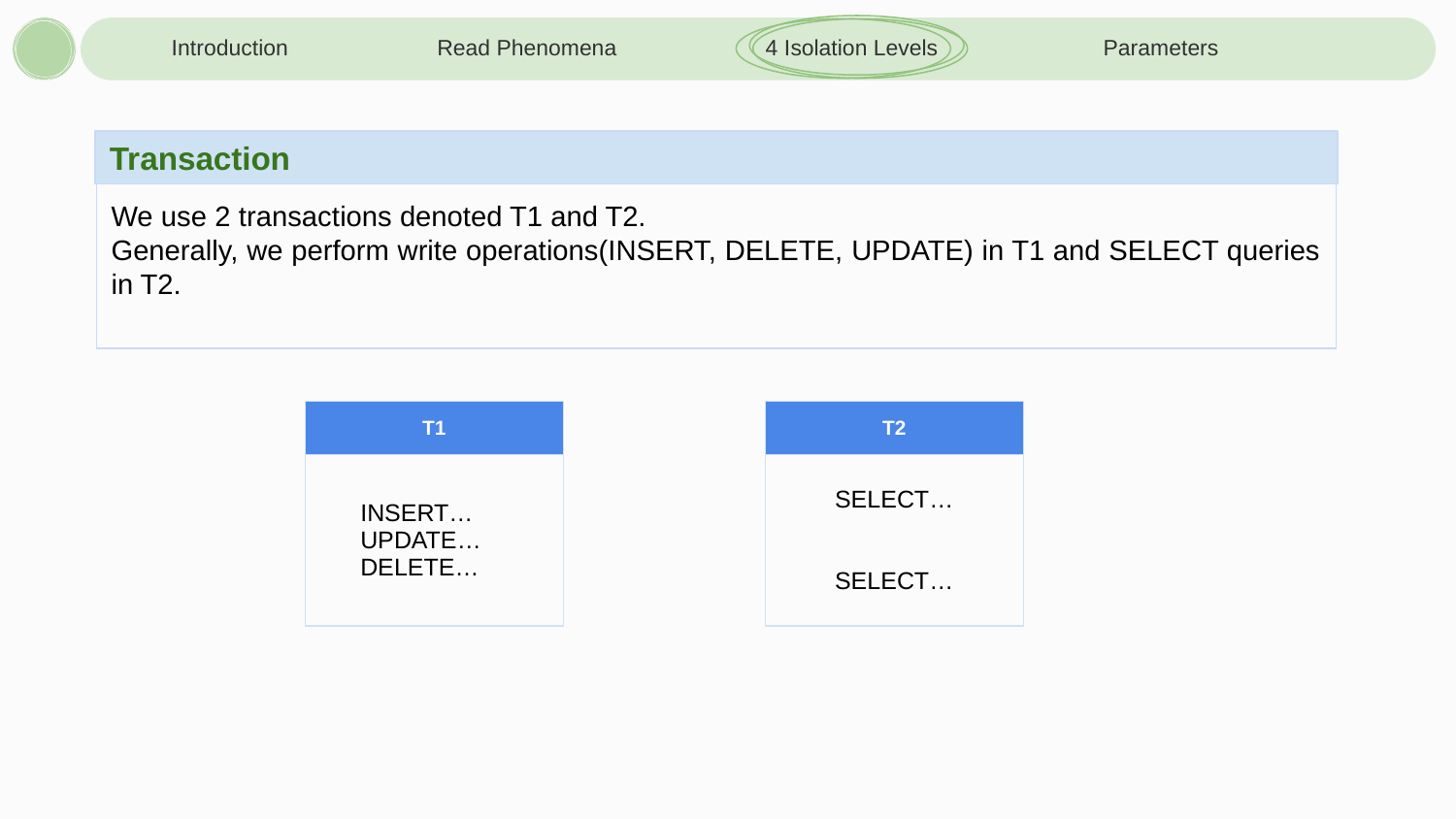

Introduction
Read Phenomena
4 Isolation Levels
Parameters
Transaction
We use 2 transactions denoted T1 and T2.
Generally, we perform write operations(INSERT, DELETE, UPDATE) in T1 and SELECT queries in T2.

| T1 |
| --- |
| INSERT… UPDATE… DELETE… |
| T2 |
| --- |
| SELECT… SELECT… |